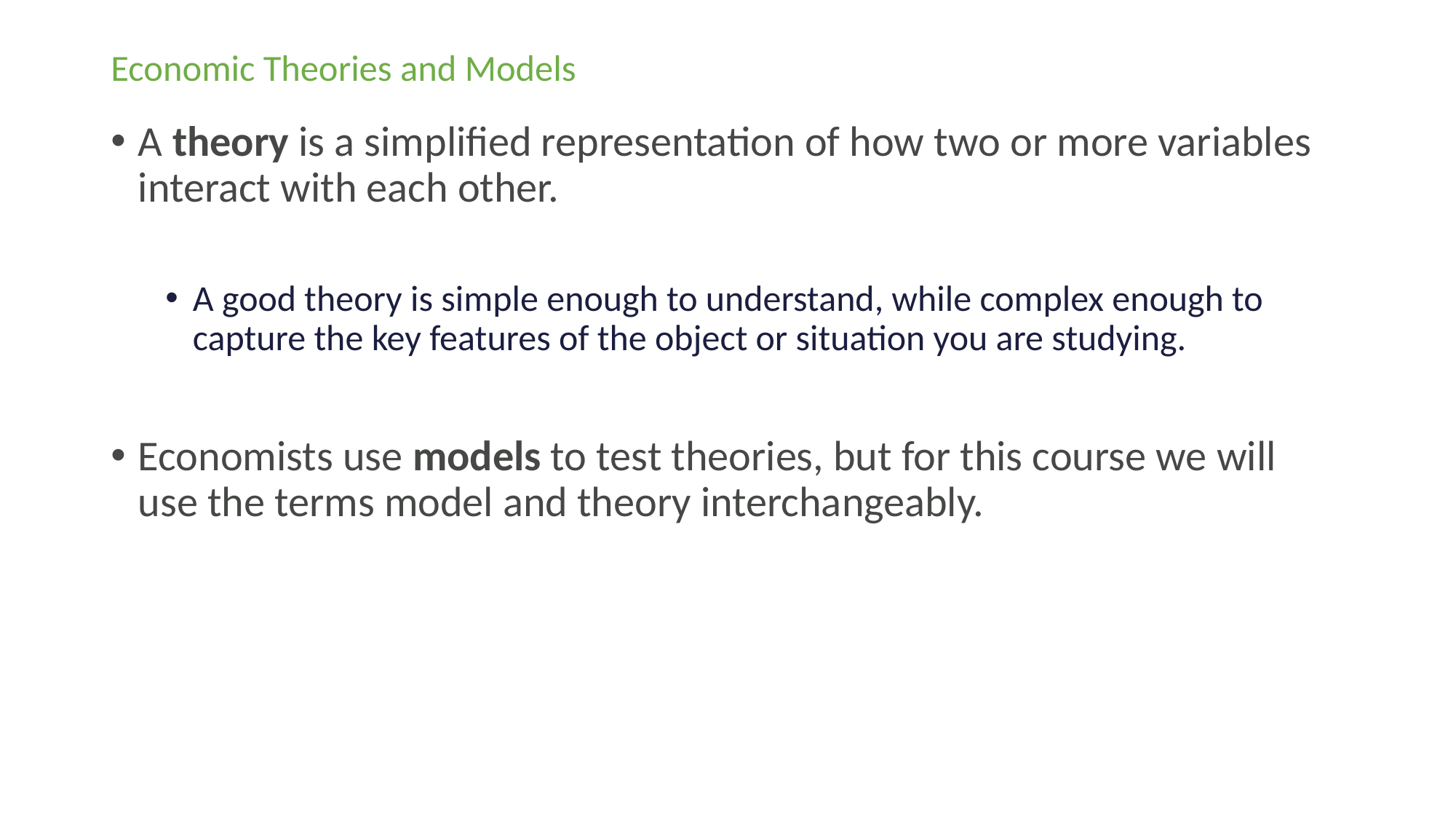

# Economic Theories and Models
A theory is a simplified representation of how two or more variables interact with each other.

A good theory is simple enough to understand, while complex enough to capture the key features of the object or situation you are studying.

Economists use models to test theories, but for this course we will use the terms model and theory interchangeably.